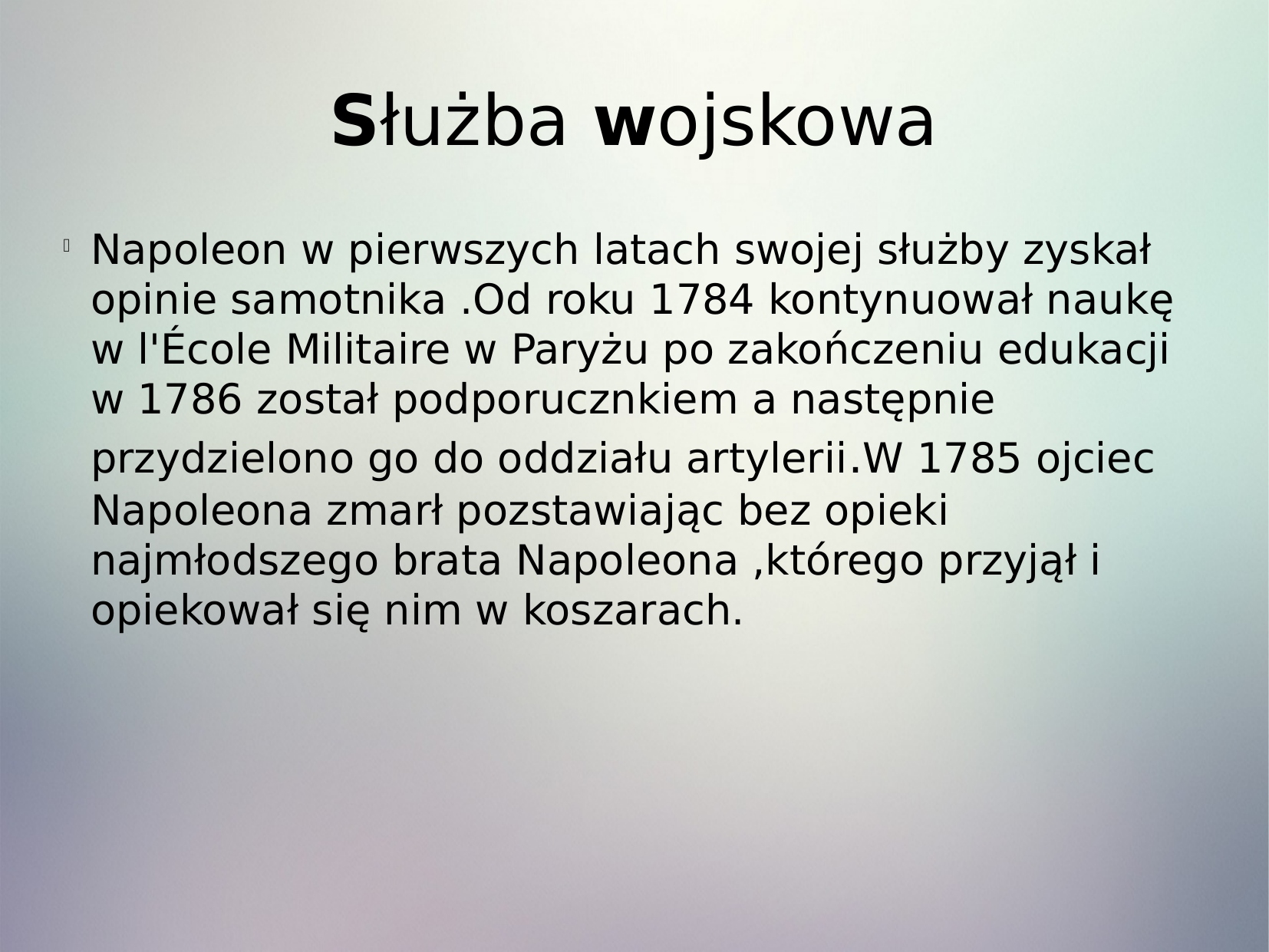

Służba wojskowa
Napoleon w pierwszych latach swojej służby zyskał opinie samotnika .Od roku 1784 kontynuował naukę w l'École Militaire w Paryżu po zakończeniu edukacji w 1786 został podporucznkiem a następnie przydzielono go do oddziału artylerii.W 1785 ojciec Napoleona zmarł pozstawiając bez opieki najmłodszego brata Napoleona ,którego przyjął i opiekował się nim w koszarach.